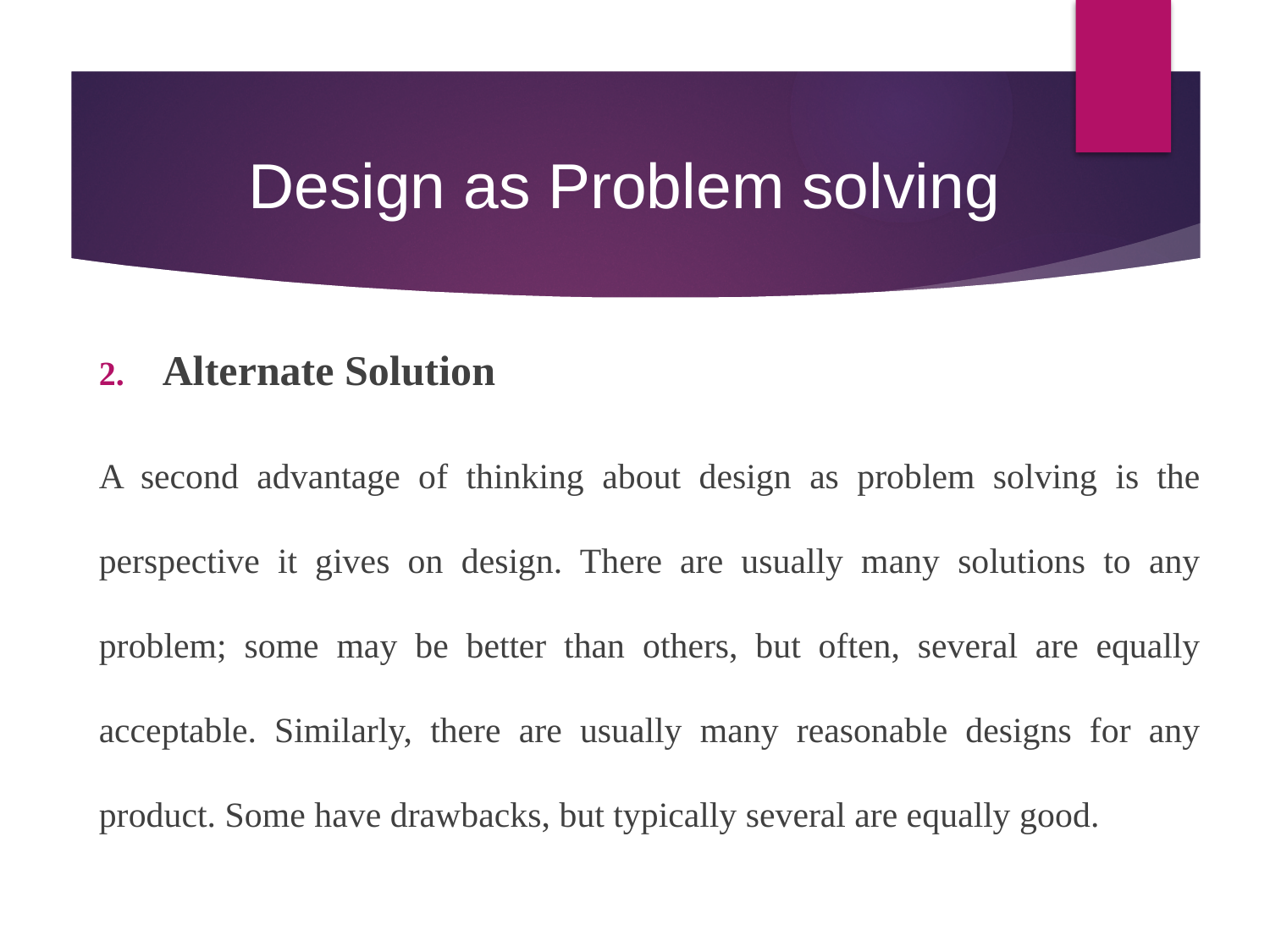

Design as Problem solving
Alternate Solution
A second advantage of thinking about design as problem solving is the perspective it gives on design. There are usually many solutions to any problem; some may be better than others, but often, several are equally acceptable. Similarly, there are usually many reasonable designs for any product. Some have drawbacks, but typically several are equally good.